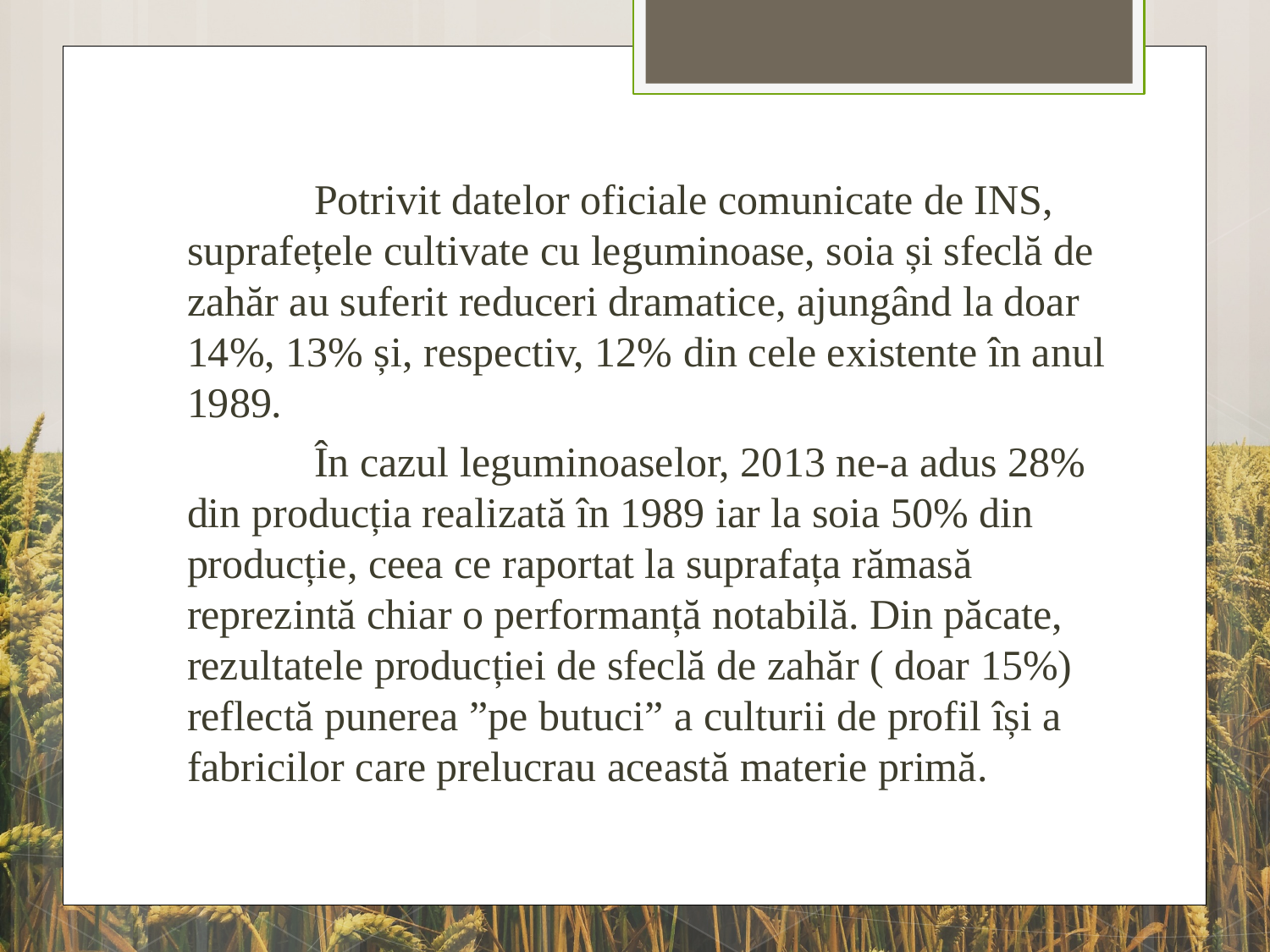

Potrivit datelor oficiale comunicate de INS, suprafețele cultivate cu leguminoase, soia și sfeclă de zahăr au suferit reduceri dramatice, ajungând la doar 14%, 13% și, respectiv, 12% din cele existente în anul 1989.
	În cazul leguminoaselor, 2013 ne-a adus 28% din producția realizată în 1989 iar la soia 50% din producție, ceea ce raportat la suprafața rămasă reprezintă chiar o performanță notabilă. Din păcate, rezultatele producției de sfeclă de zahăr ( doar 15%) reflectă punerea ”pe butuci” a culturii de profil își a fabricilor care prelucrau această materie primă.